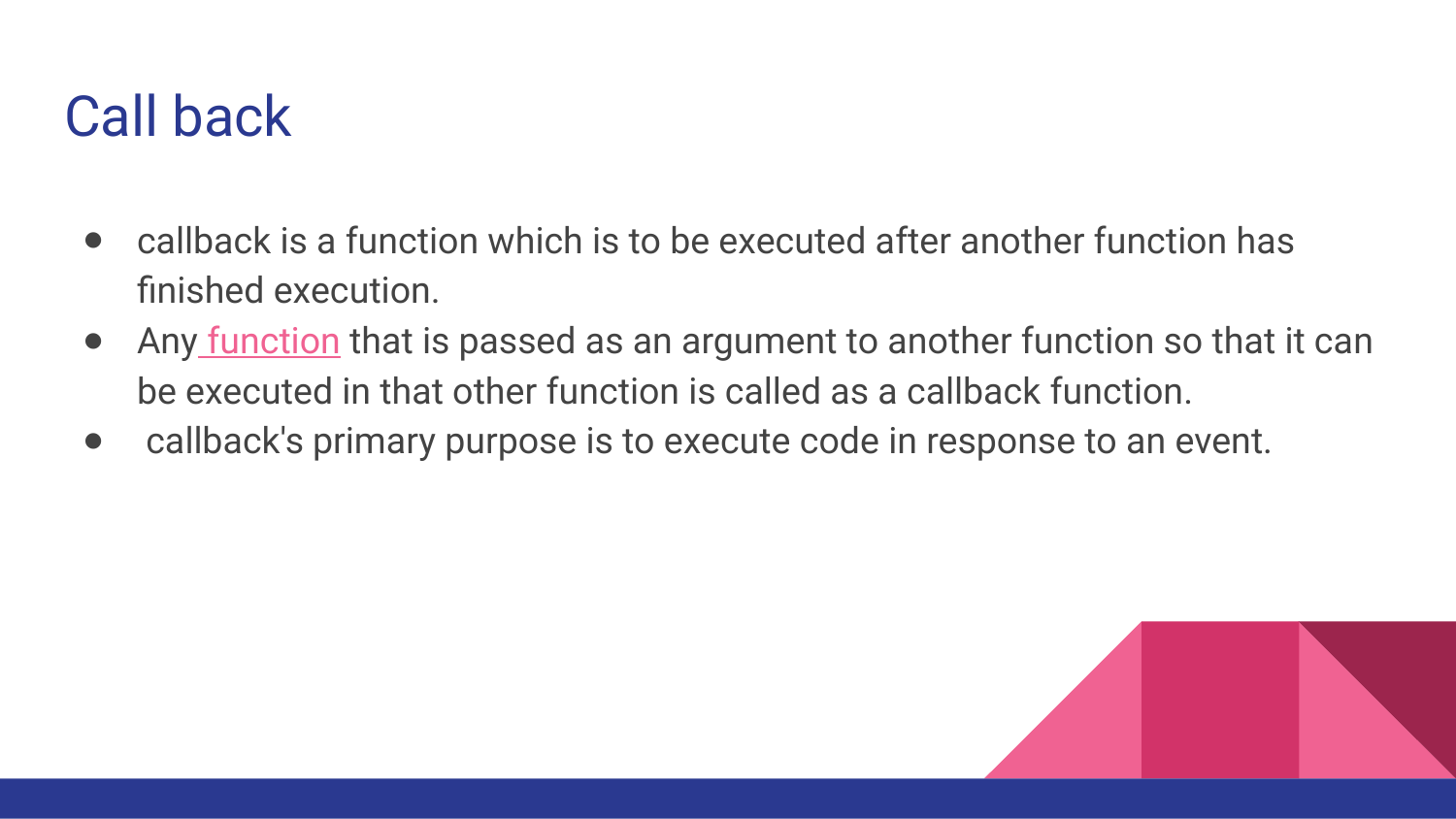

# Call back

callback is a function which is to be executed after another function has finished execution.
Any function that is passed as an argument to another function so that it can be executed in that other function is called as a callback function.
 callback's primary purpose is to execute code in response to an event.